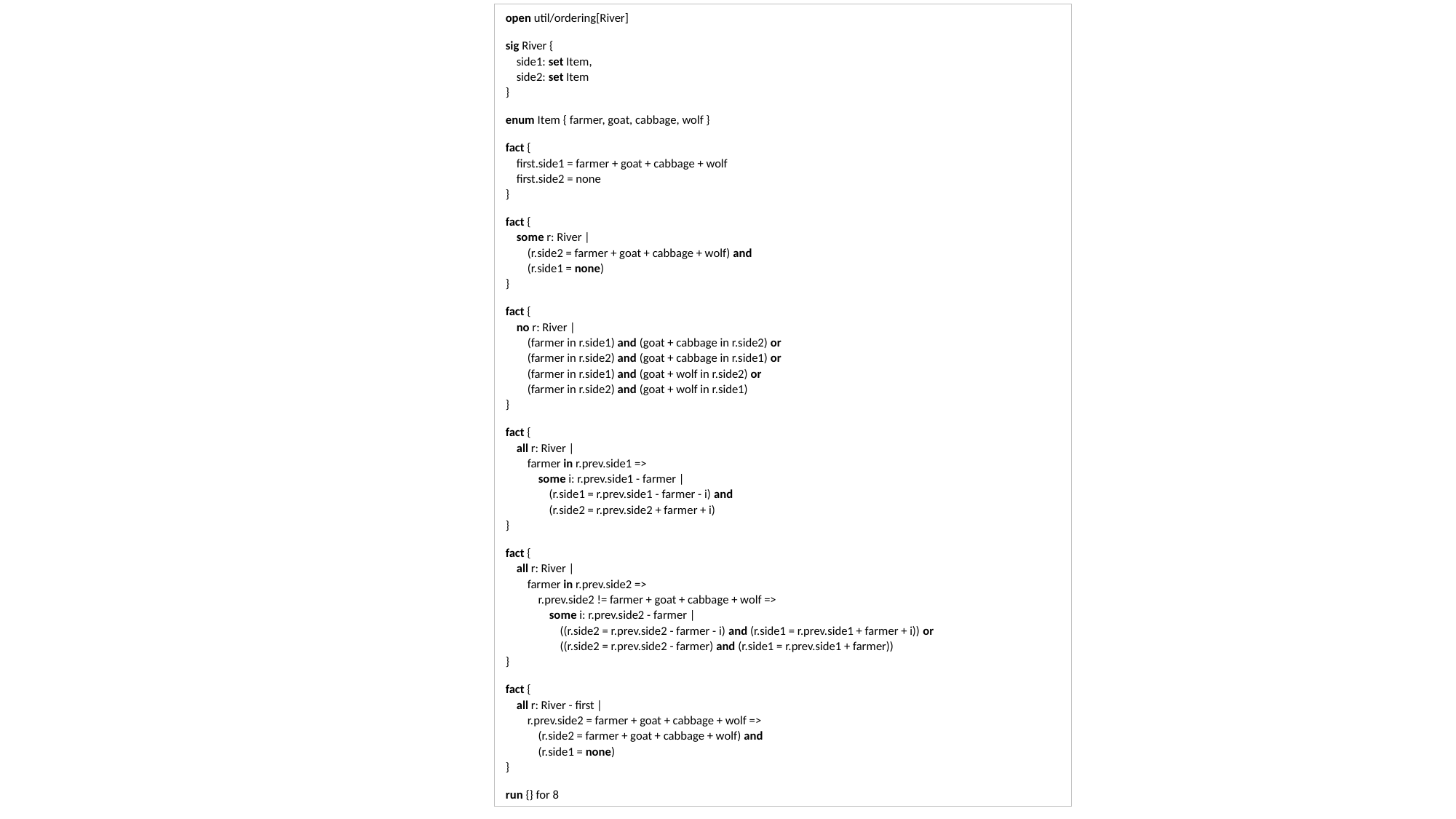

open util/ordering[River]
sig River {
    side1: set Item,
    side2: set Item
}
enum Item { farmer, goat, cabbage, wolf }
fact {
    first.side1 = farmer + goat + cabbage + wolf
    first.side2 = none
}
fact {
    some r: River |
        (r.side2 = farmer + goat + cabbage + wolf) and
        (r.side1 = none)
}
fact {
    no r: River |
        (farmer in r.side1) and (goat + cabbage in r.side2) or
        (farmer in r.side2) and (goat + cabbage in r.side1) or
        (farmer in r.side1) and (goat + wolf in r.side2) or
        (farmer in r.side2) and (goat + wolf in r.side1)
}
fact {
    all r: River |
        farmer in r.prev.side1 =>
            some i: r.prev.side1 - farmer |
                (r.side1 = r.prev.side1 - farmer - i) and
                (r.side2 = r.prev.side2 + farmer + i)
}
fact {
    all r: River |
        farmer in r.prev.side2 =>
            r.prev.side2 != farmer + goat + cabbage + wolf =>
                some i: r.prev.side2 - farmer |
                    ((r.side2 = r.prev.side2 - farmer - i) and (r.side1 = r.prev.side1 + farmer + i)) or
                    ((r.side2 = r.prev.side2 - farmer) and (r.side1 = r.prev.side1 + farmer))
}
fact {
    all r: River - first |
        r.prev.side2 = farmer + goat + cabbage + wolf =>
            (r.side2 = farmer + goat + cabbage + wolf) and
            (r.side1 = none)
}
run {} for 8